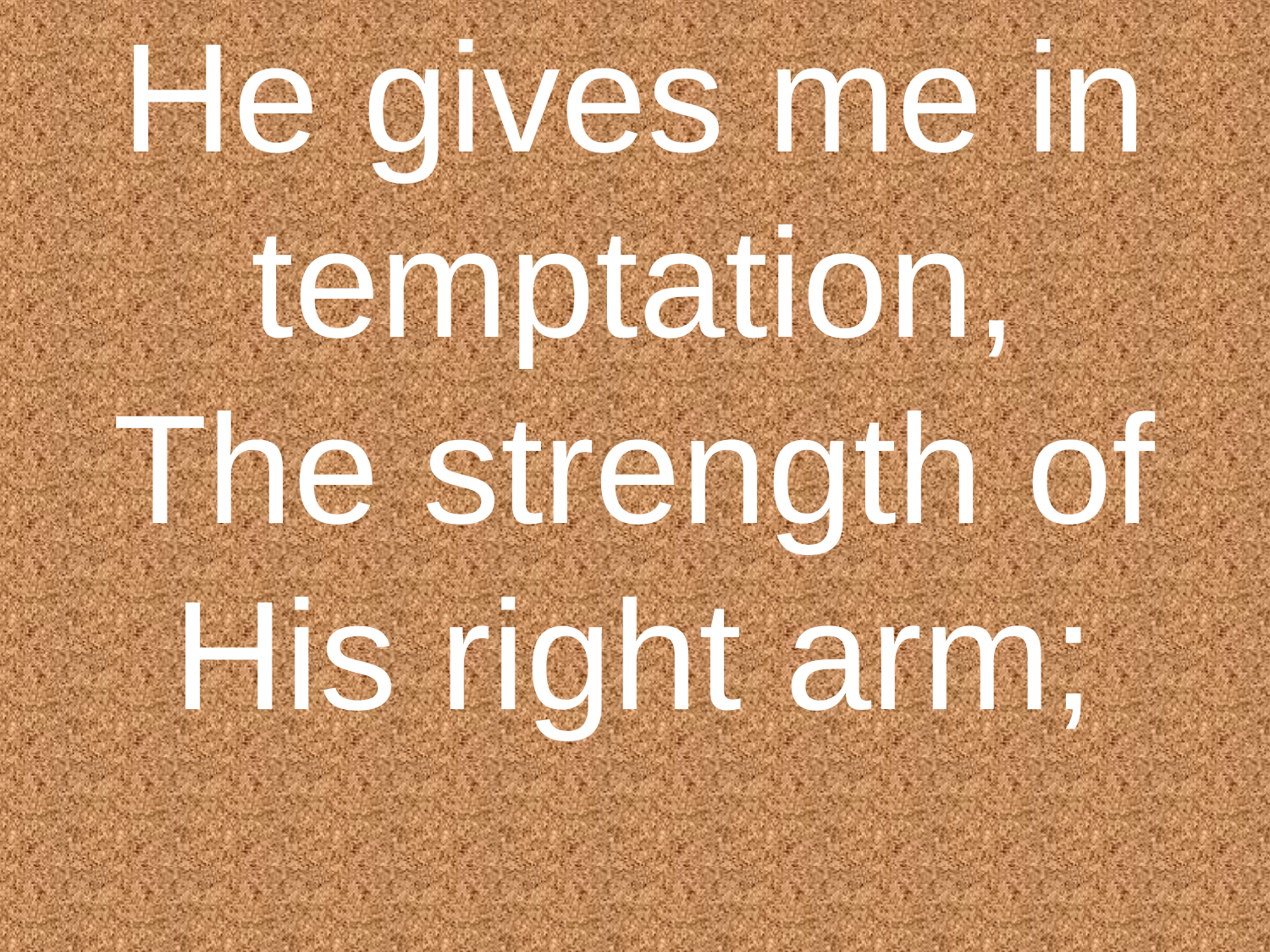

He gives me in temptation,
The strength of His right arm;